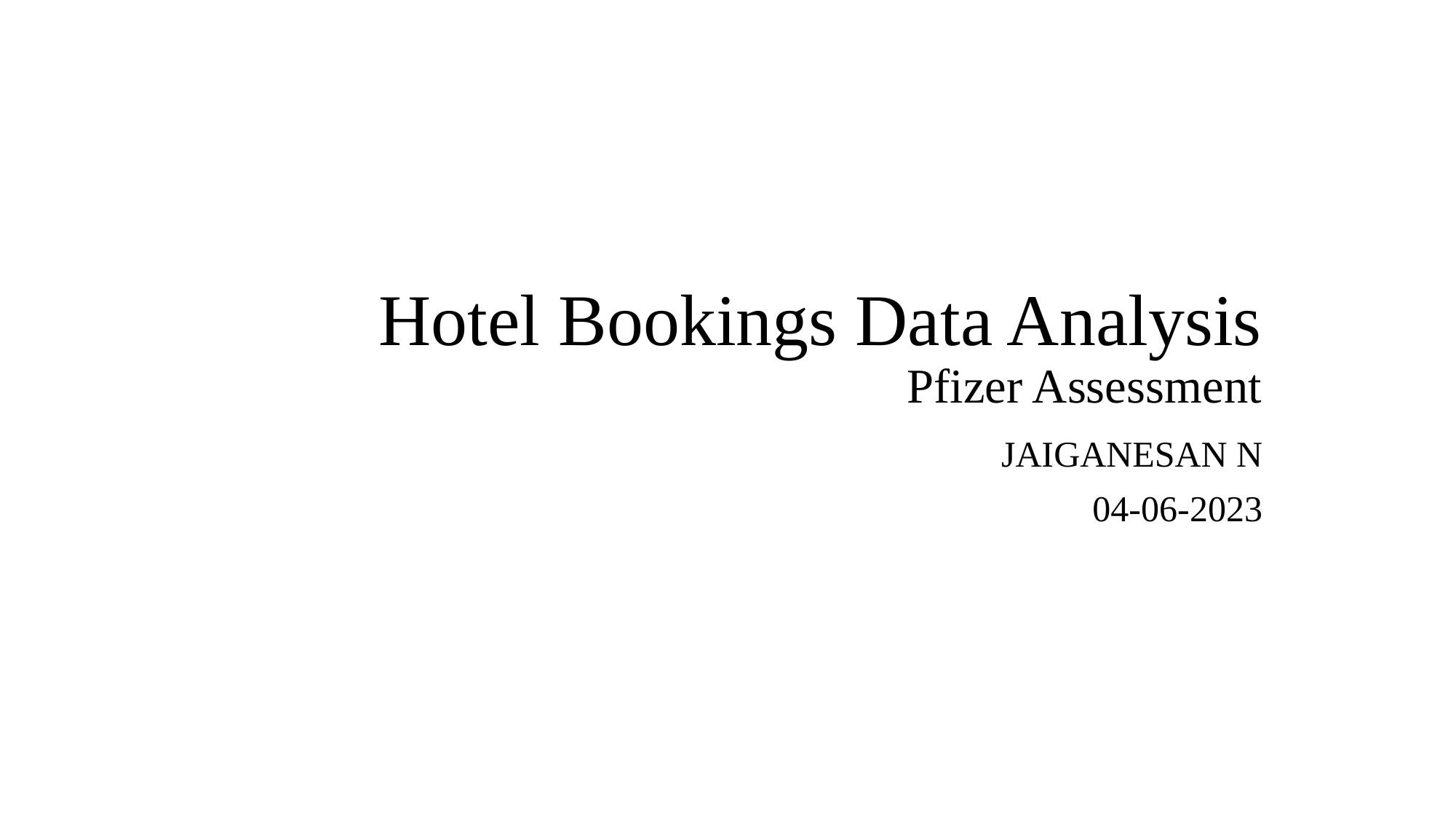

# Hotel Bookings Data Analysis Pfizer Assessment
JAIGANESAN N
04-06-2023